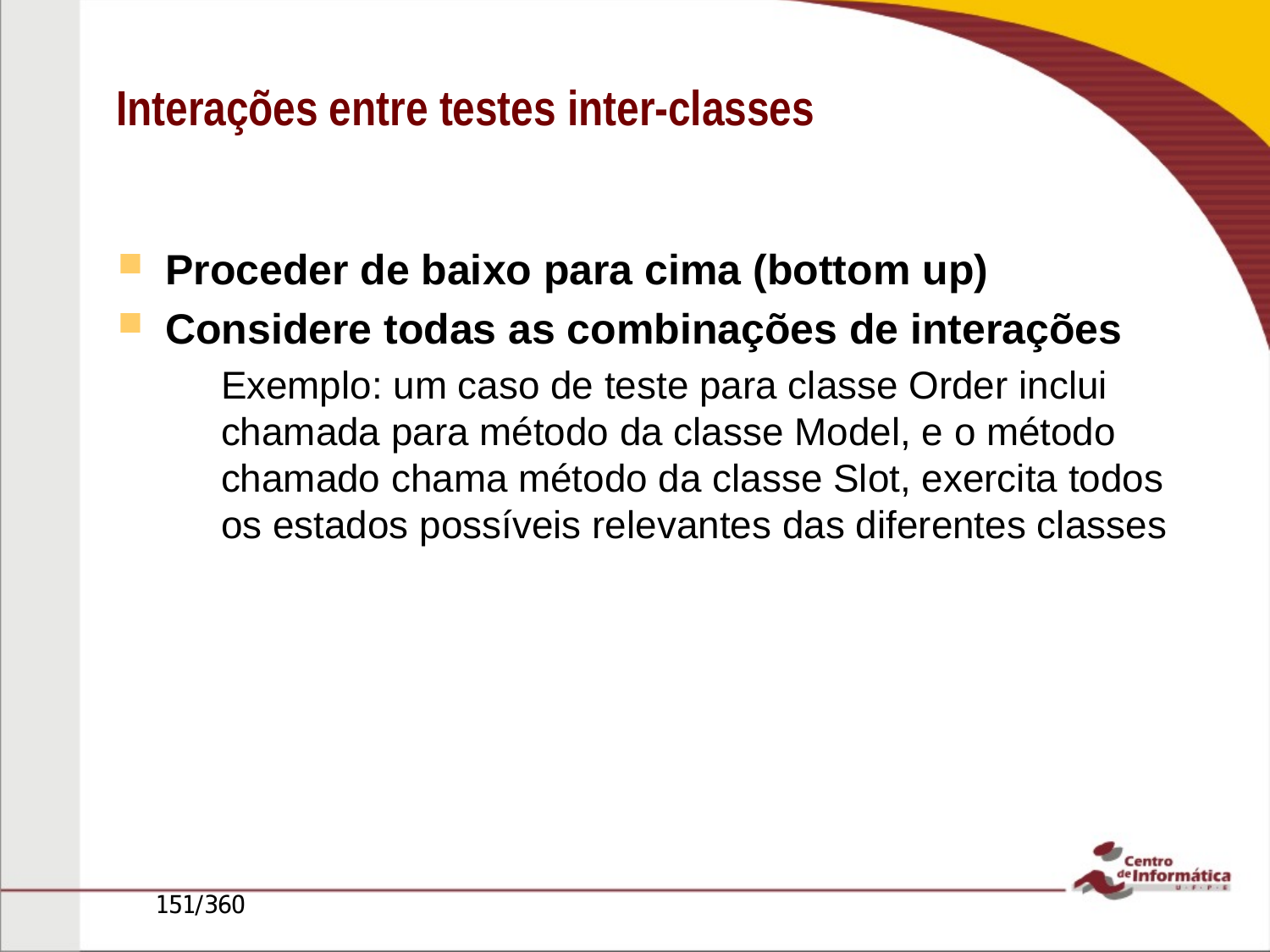

# Interações entre testes inter-classes
Proceder de baixo para cima (bottom up)
Considere todas as combinações de interações
Exemplo: um caso de teste para classe Order inclui chamada para método da classe Model, e o método chamado chama método da classe Slot, exercita todos os estados possíveis relevantes das diferentes classes
151/360